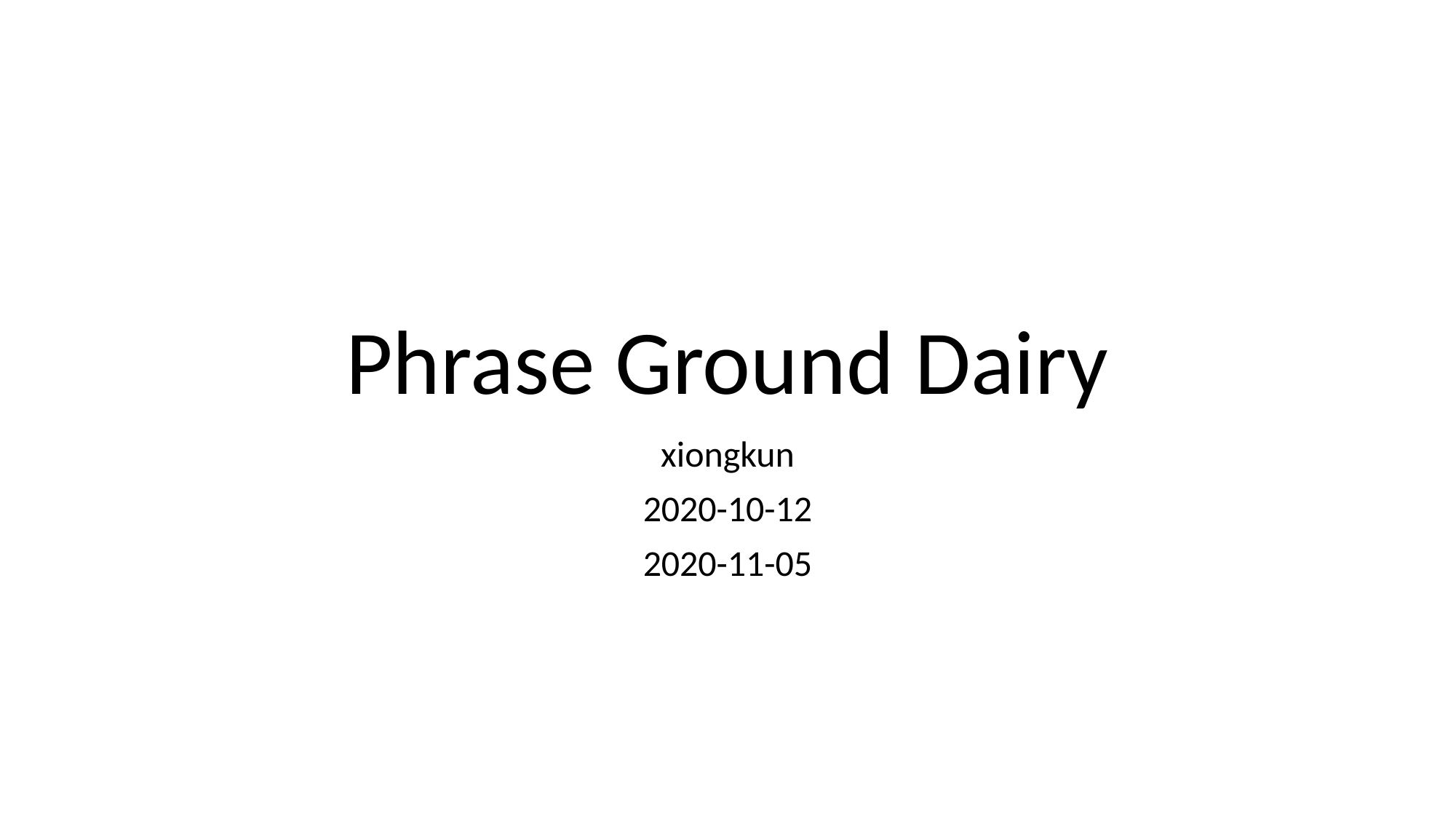

# Phrase Ground Dairy
xiongkun
2020-10-12
2020-11-05